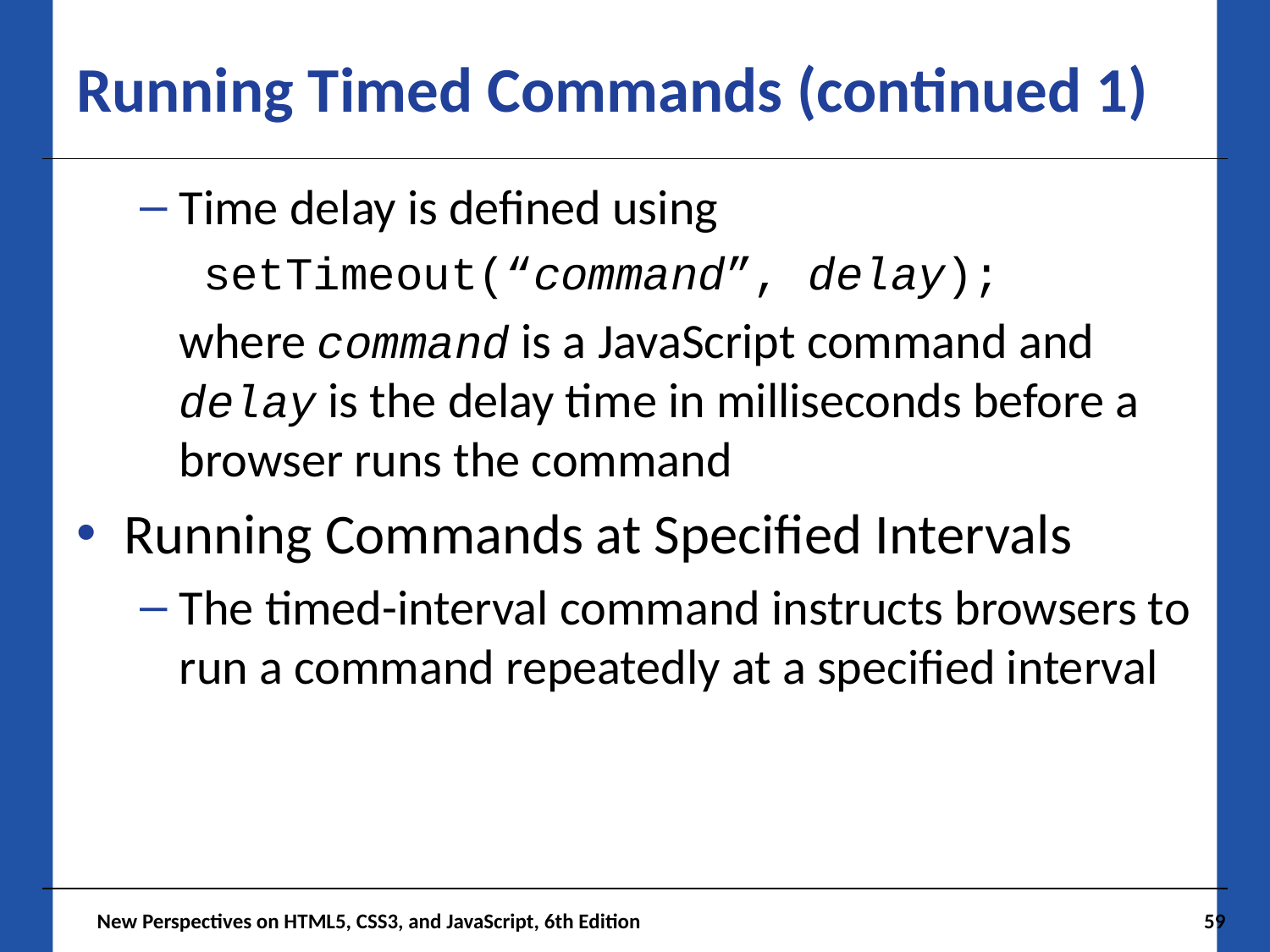

# Running Timed Commands (continued 1)
Time delay is defined using
setTimeout(“command”, delay);
where command is a JavaScript command and delay is the delay time in milliseconds before a browser runs the command
Running Commands at Specified Intervals
The timed-interval command instructs browsers to run a command repeatedly at a specified interval
         New Perspectives on HTML5, CSS3, and JavaScript, 6th Edition
59